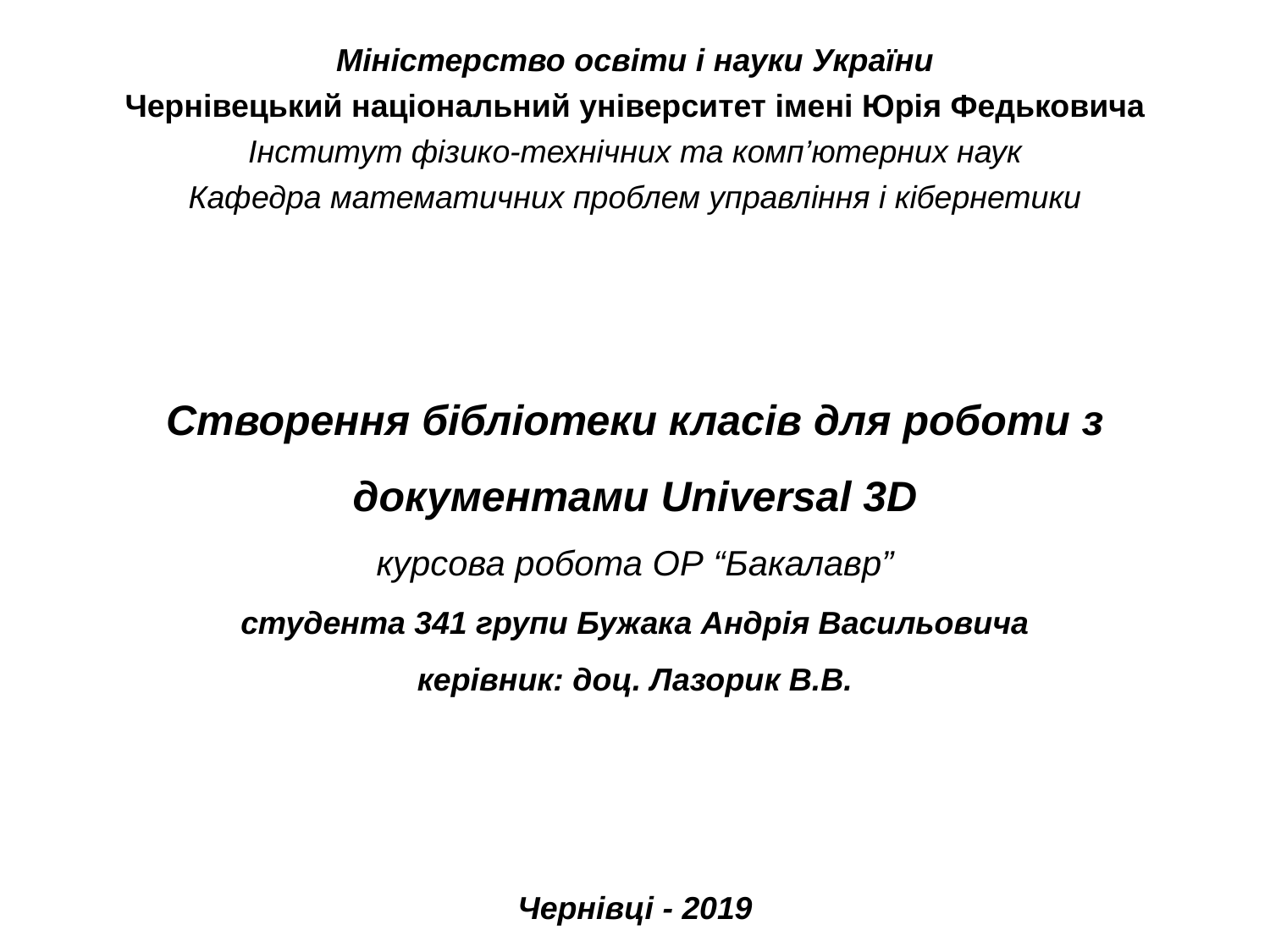

Міністерство освіти і науки України
Чернівецький національний університет імені Юрія Федьковича
Інститут фізико-технічних та комп’ютерних наук
Кафедра математичних проблем управління і кібернетики

Створення бібліотеки класів для роботи з документами Universal 3D
курсова робота ОР “Бакалавр”
студента 341 групи Бужака Андрія Васильовича
керівник: доц. Лазорик В.В.

Чернівці - 2019